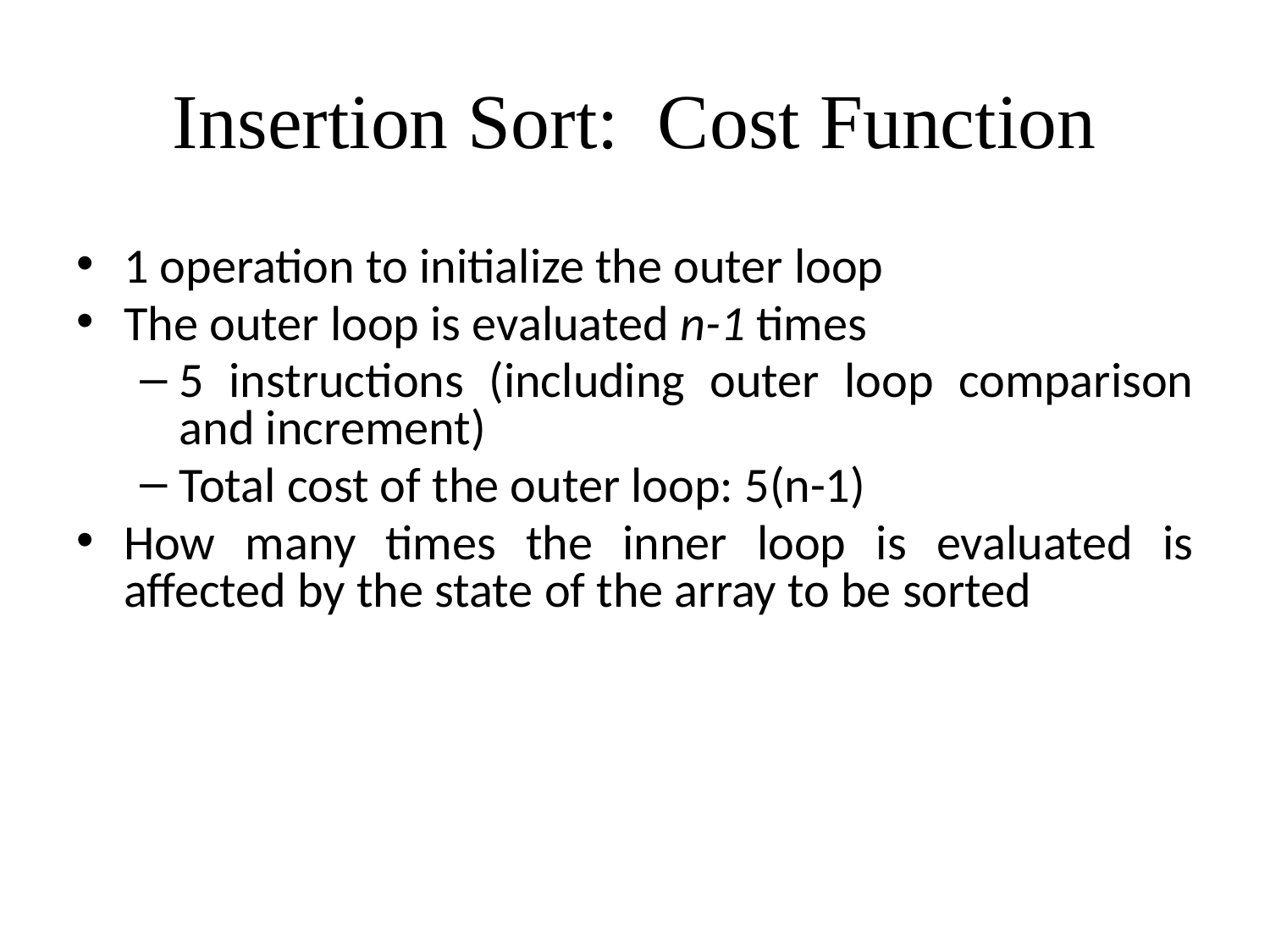

# Insertion Sort:  Cost Function
1 operation to initialize the outer loop
The outer loop is evaluated n-1 times
5 instructions (including outer loop comparison and increment)
Total cost of the outer loop: 5(n-1)
How many times the inner loop is evaluated is affected by the state of the array to be sorted